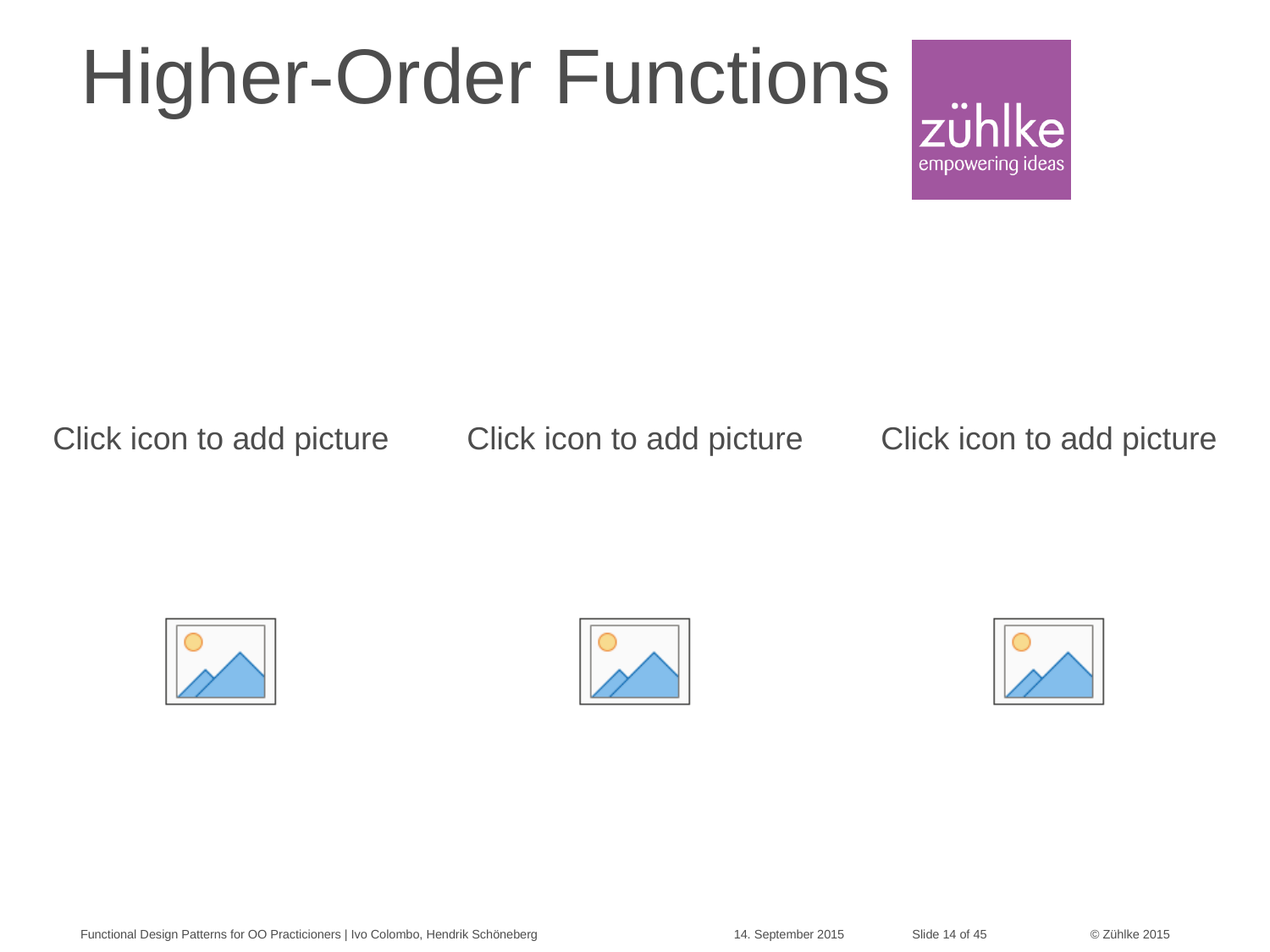

# Higher-Order Functions

Functional Design Patterns for OO Practicioners | Ivo Colombo, Hendrik Schöneberg
14. September 2015
Slide 14 of 45